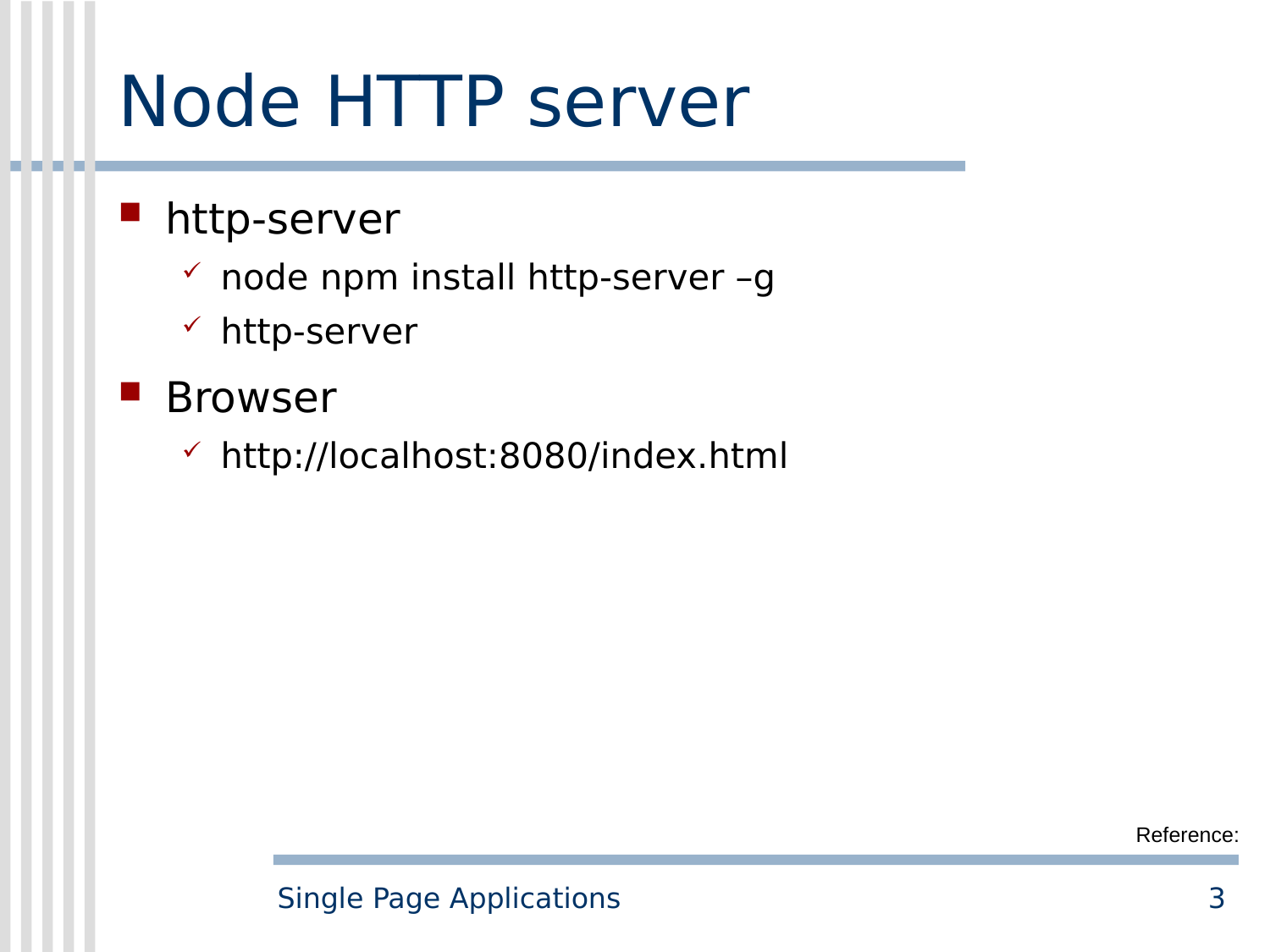

# Node HTTP server
http-server
node npm install http-server –g
http-server
Browser
http://localhost:8080/index.html
Reference:
Single Page Applications
3